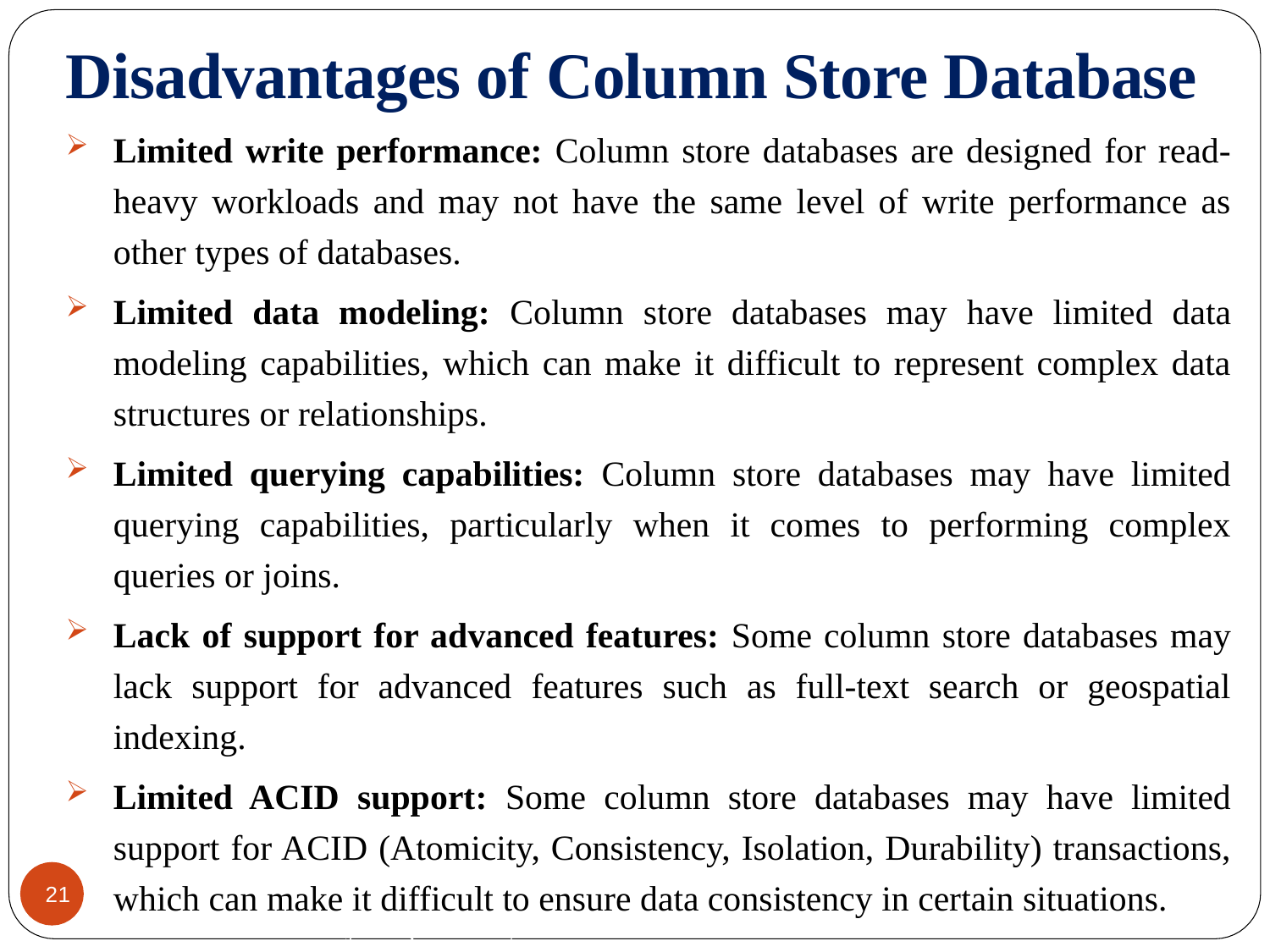

# Disadvantages of Column Store Database
Limited write performance: Column store databases are designed for read-heavy workloads and may not have the same level of write performance as other types of databases.
Limited data modeling: Column store databases may have limited data modeling capabilities, which can make it difficult to represent complex data structures or relationships.
Limited querying capabilities: Column store databases may have limited querying capabilities, particularly when it comes to performing complex queries or joins.
Lack of support for advanced features: Some column store databases may lack support for advanced features such as full-text search or geospatial indexing.
Limited ACID support: Some column store databases may have limited support for ACID (Atomicity, Consistency, Isolation, Durability) transactions, which can make it difficult to ensure data consistency in certain situations.

21
CREDITS: Jimmy Lin (University of Maryland)